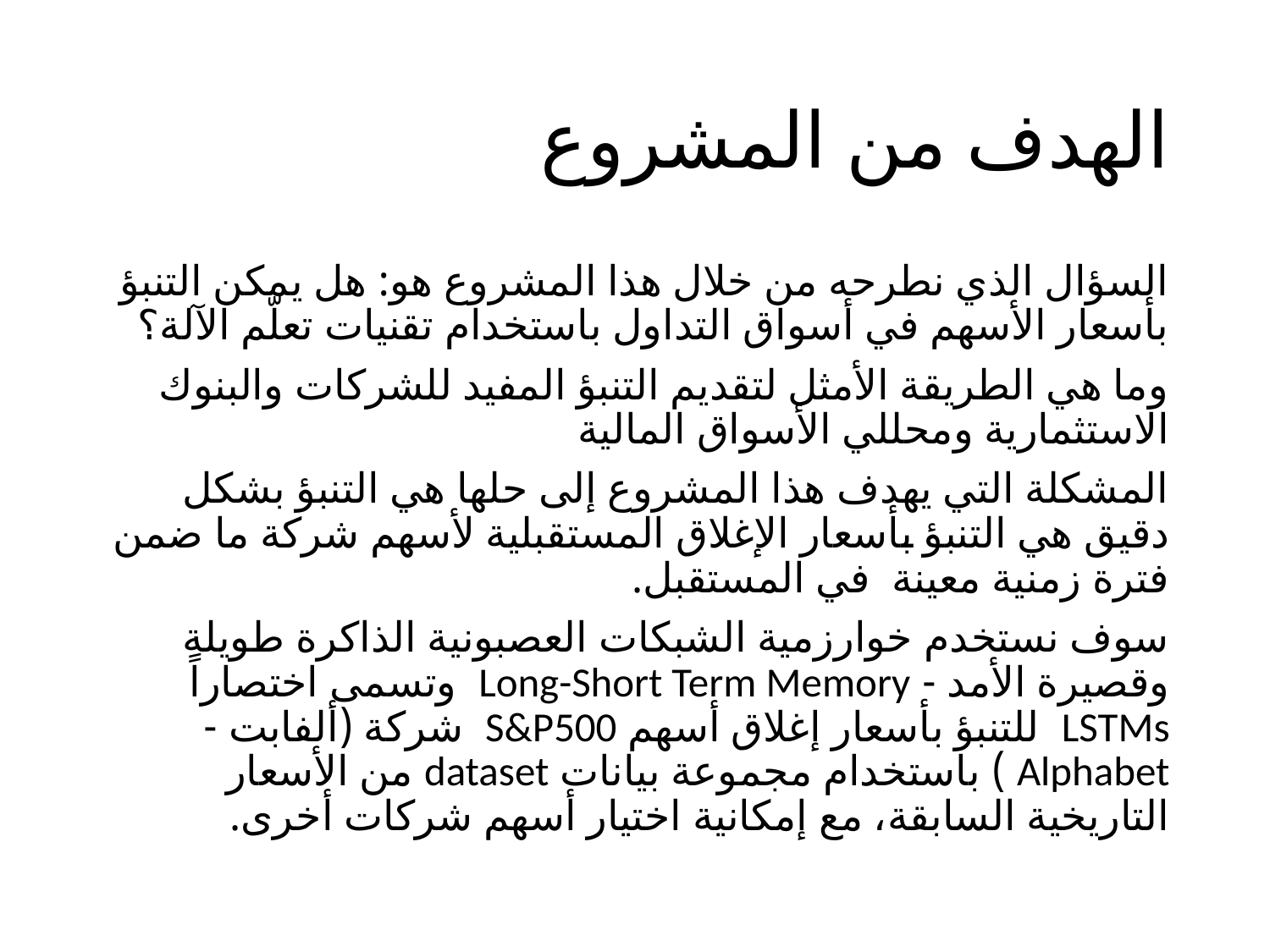

# الهدف من المشروع
السؤال الذي نطرحه من خلال هذا المشروع هو: هل يمكن التنبؤ بأسعار الأسهم في أسواق التداول باستخدام تقنيات تعلّم الآلة؟
وما هي الطريقة الأمثل لتقديم التنبؤ المفيد للشركات والبنوك الاستثمارية ومحللي الأسواق المالية
المشكلة التي يهدف هذا المشروع إلى حلها هي التنبؤ بشكل دقيق هي التنبؤ بأسعار الإغلاق المستقبلية لأسهم شركة ما ضمن فترة زمنية معينة  في المستقبل.
سوف نستخدم خوارزمية الشبكات العصبونية الذاكرة طويلة وقصيرة الأمد - Long-Short Term Memory  وتسمى اختصاراً LSTMs  للتنبؤ بأسعار إغلاق أسهم S&P500  شركة (ألفابت -Alphabet ) باستخدام مجموعة بيانات dataset من الأسعار التاريخية السابقة، مع إمكانية اختيار أسهم شركات أخرى.